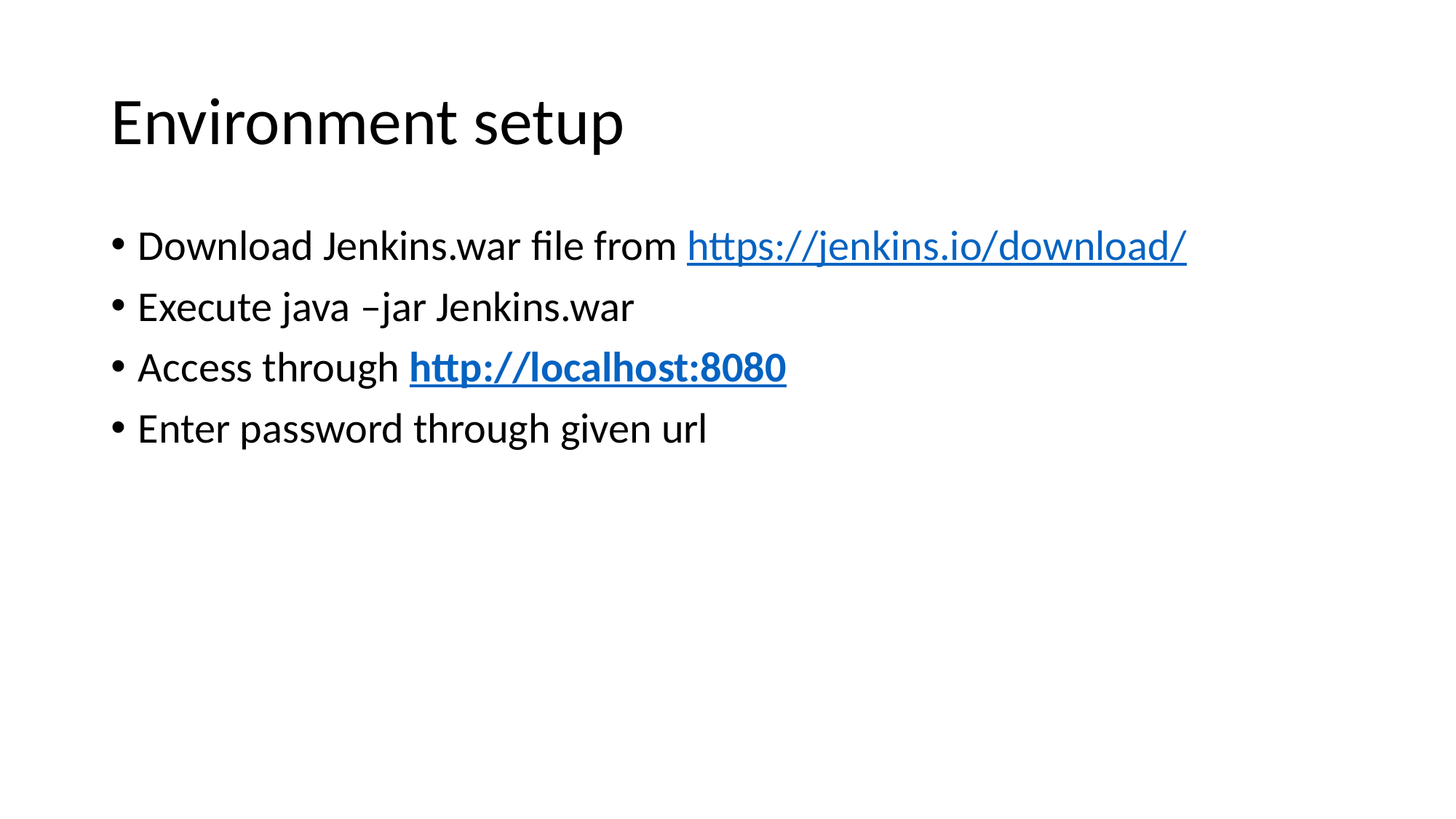

# Environment setup
Download Jenkins.war file from https://jenkins.io/download/
Execute java –jar Jenkins.war
Access through http://localhost:8080
Enter password through given url